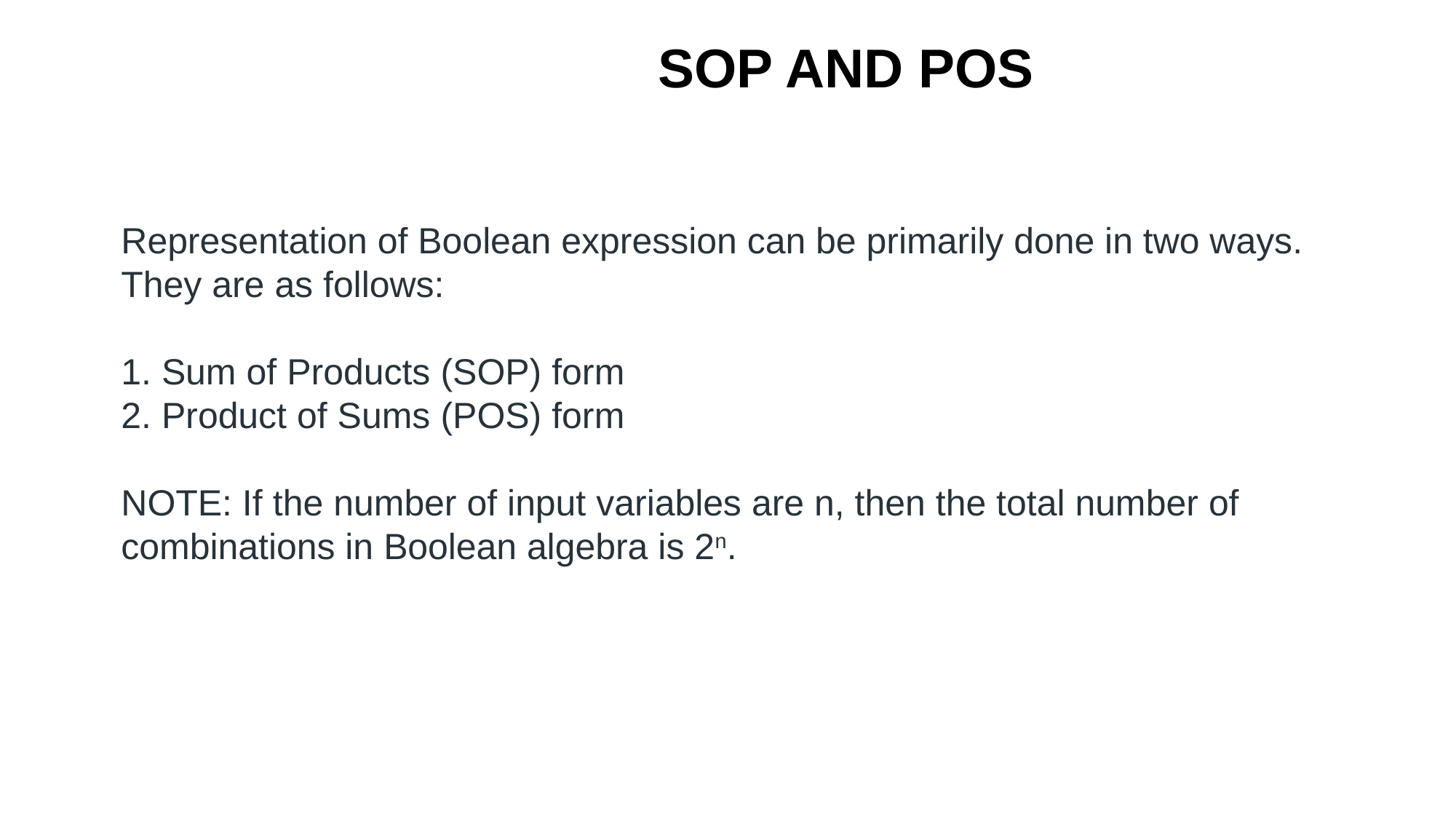

# SOP AND POS
Representation of Boolean expression can be primarily done in two ways. They are as follows:

 Sum of Products (SOP) form
 Product of Sums (POS) form

NOTE: If the number of input variables are n, then the total number of combinations in Boolean algebra is 2n.